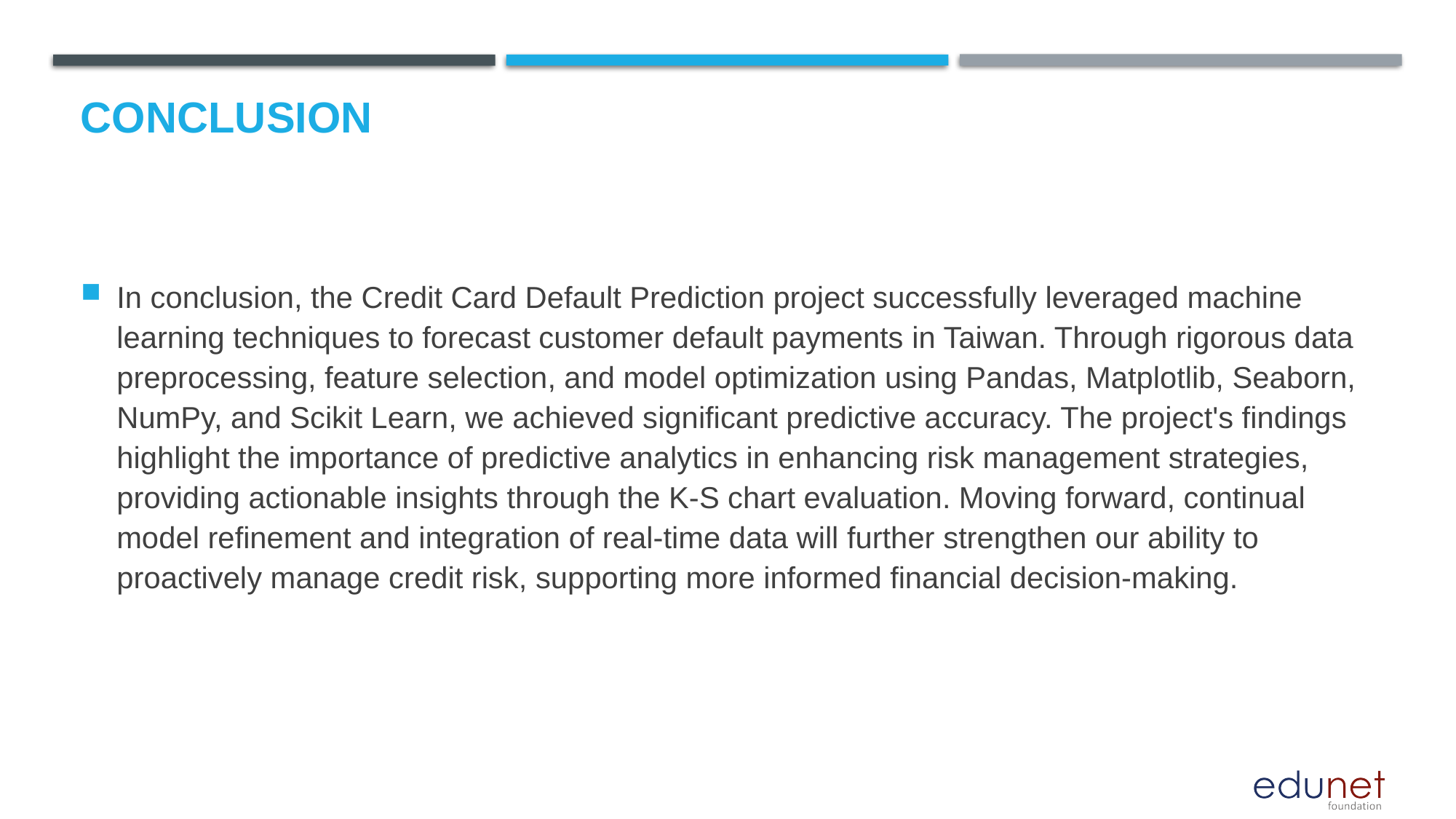

# Conclusion
In conclusion, the Credit Card Default Prediction project successfully leveraged machine learning techniques to forecast customer default payments in Taiwan. Through rigorous data preprocessing, feature selection, and model optimization using Pandas, Matplotlib, Seaborn, NumPy, and Scikit Learn, we achieved significant predictive accuracy. The project's findings highlight the importance of predictive analytics in enhancing risk management strategies, providing actionable insights through the K-S chart evaluation. Moving forward, continual model refinement and integration of real-time data will further strengthen our ability to proactively manage credit risk, supporting more informed financial decision-making.